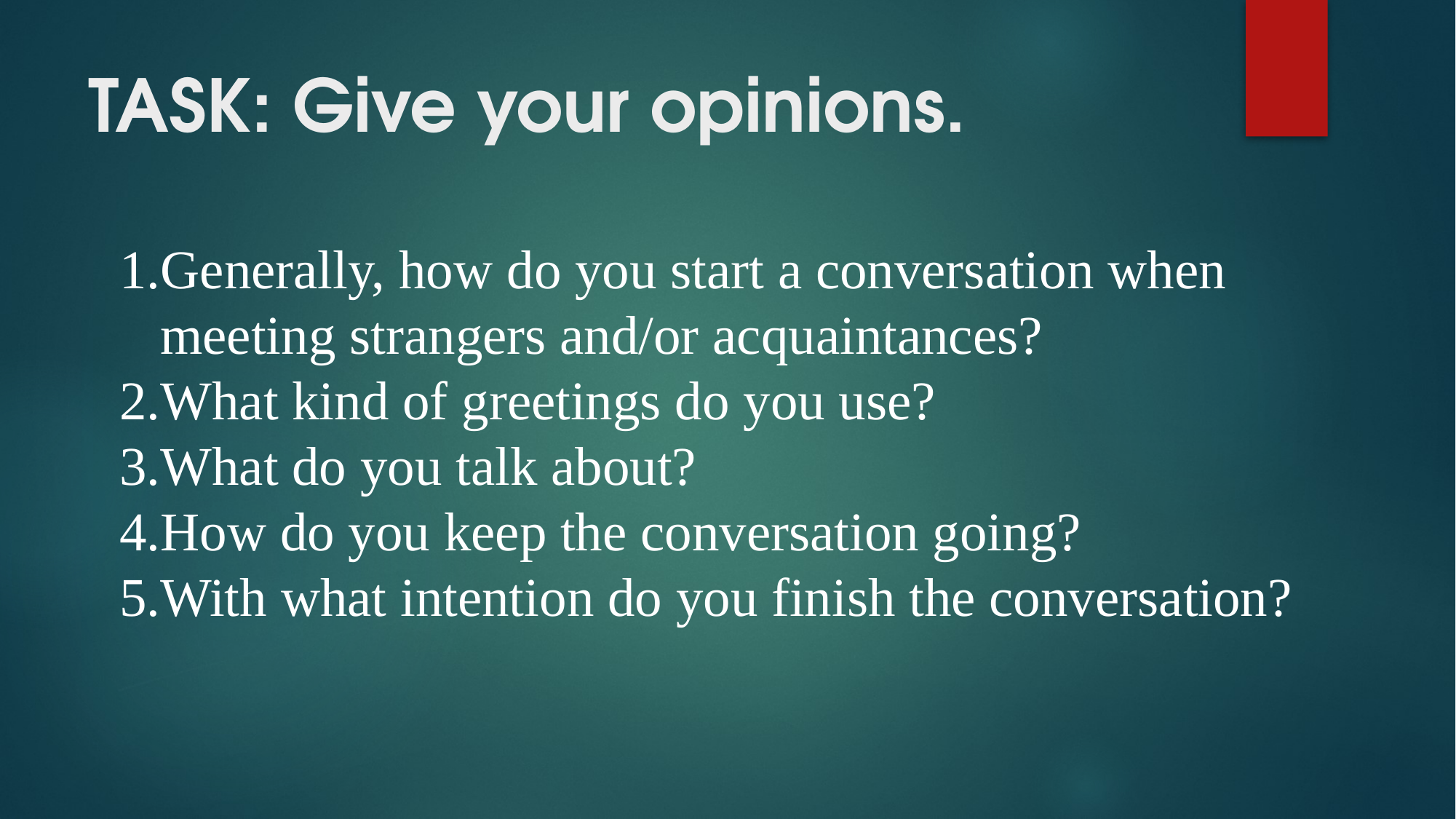

# TASK: Give your opinions.
Generally, how do you start a conversation when meeting strangers and/or acquaintances?
What kind of greetings do you use?
What do you talk about?
How do you keep the conversation going?
With what intention do you finish the conversation?